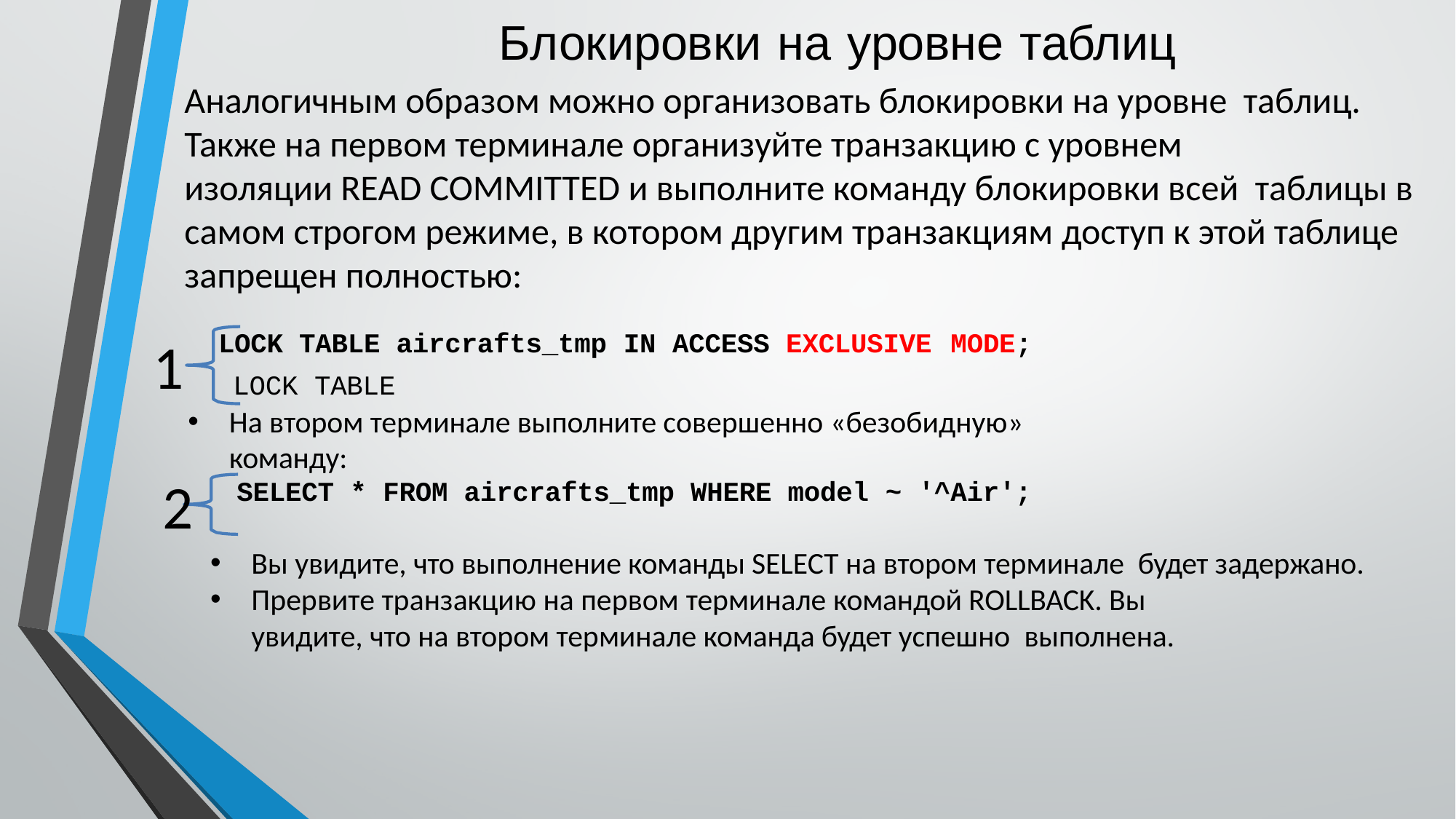

# Блокировки на уровне таблиц
Аналогичным образом можно организовать блокировки на уровне  таблиц. Также на первом терминале организуйте транзакцию с уровнем
изоляции READ COMMITTED и выполните команду блокировки всей  таблицы в самом строгом режиме, в котором другим транзакциям доступ к этой таблице запрещен полностью:

  LOCK TABLE aircrafts_tmp IN ACCESS EXCLUSIVE MODE;
LOCK TABLE

1
На втором терминале выполните совершенно «безобидную»
команду:
   SELECT * FROM aircrafts_tmp WHERE model ~ '^Air';
2

Вы увидите, что выполнение команды SELECT на втором терминале  будет задержано.
Прервите транзакцию на первом терминале командой ROLLBACK. Вы
увидите, что на втором терминале команда будет успешно  выполнена.